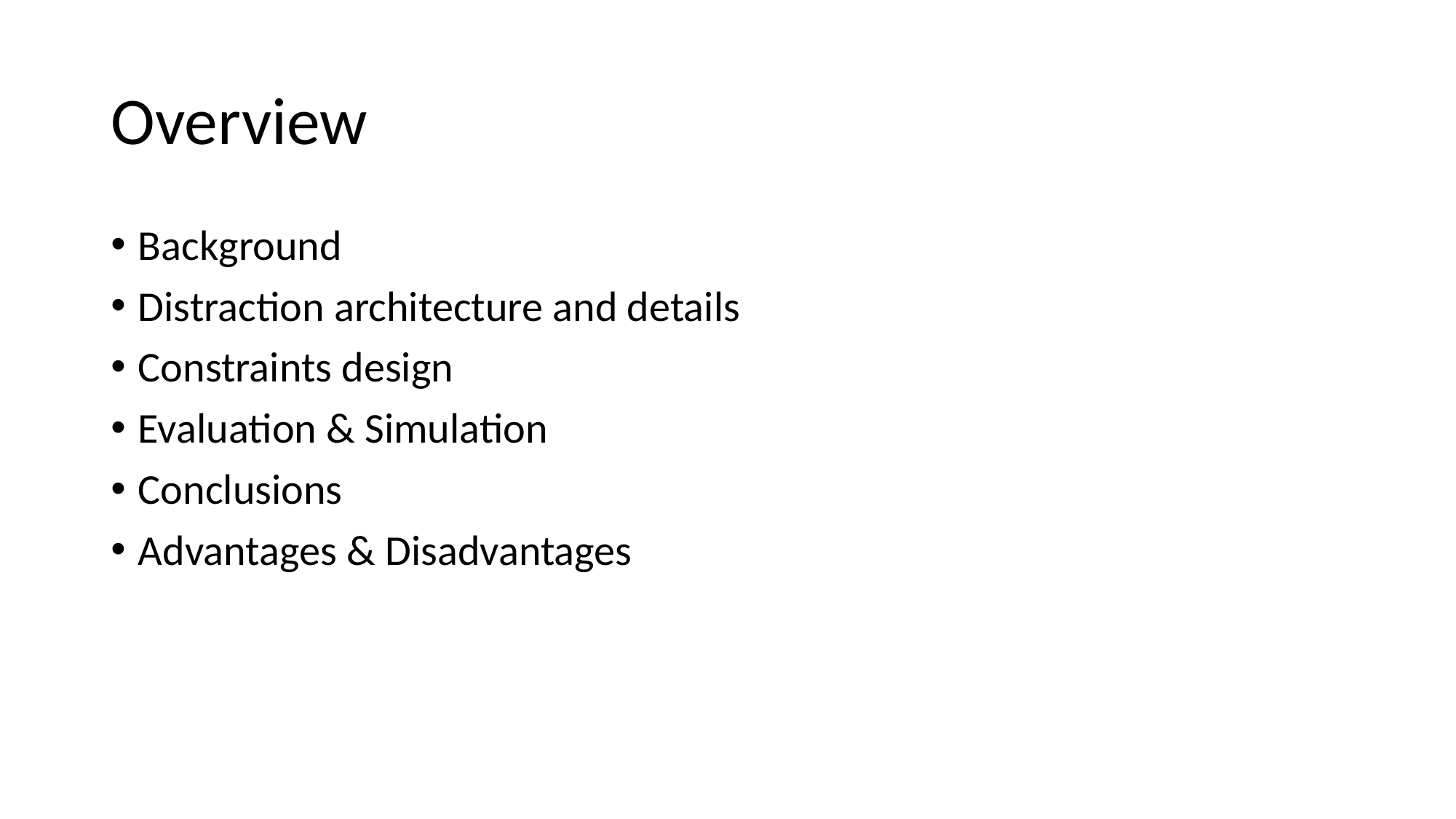

# Overview
Background
Distraction architecture and details
Constraints design
Evaluation & Simulation
Conclusions
Advantages & Disadvantages